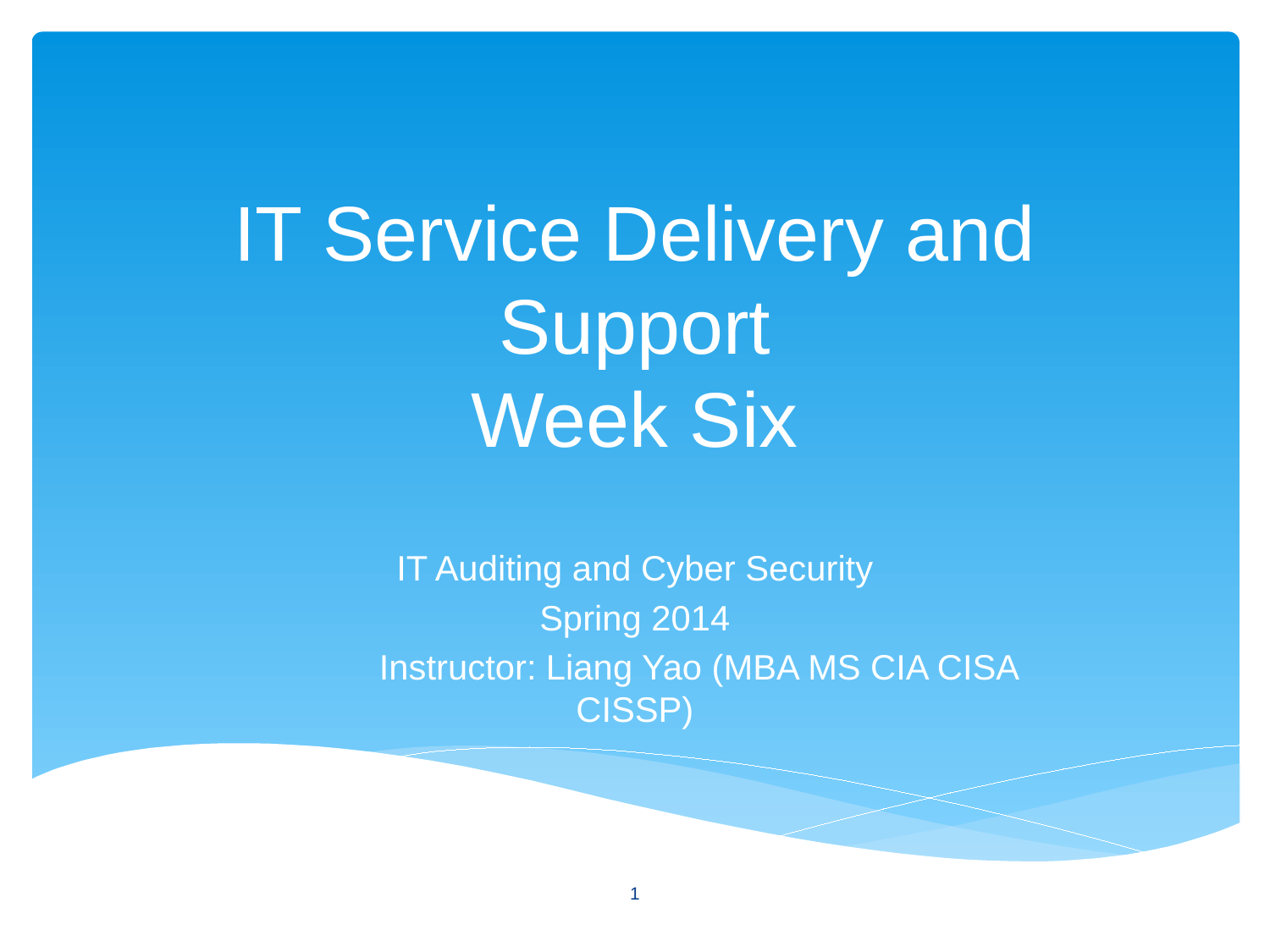

# IT Service Delivery and Support Week Six
IT Auditing and Cyber Security
Spring 2014
	Instructor: Liang Yao (MBA MS CIA CISA CISSP)
1